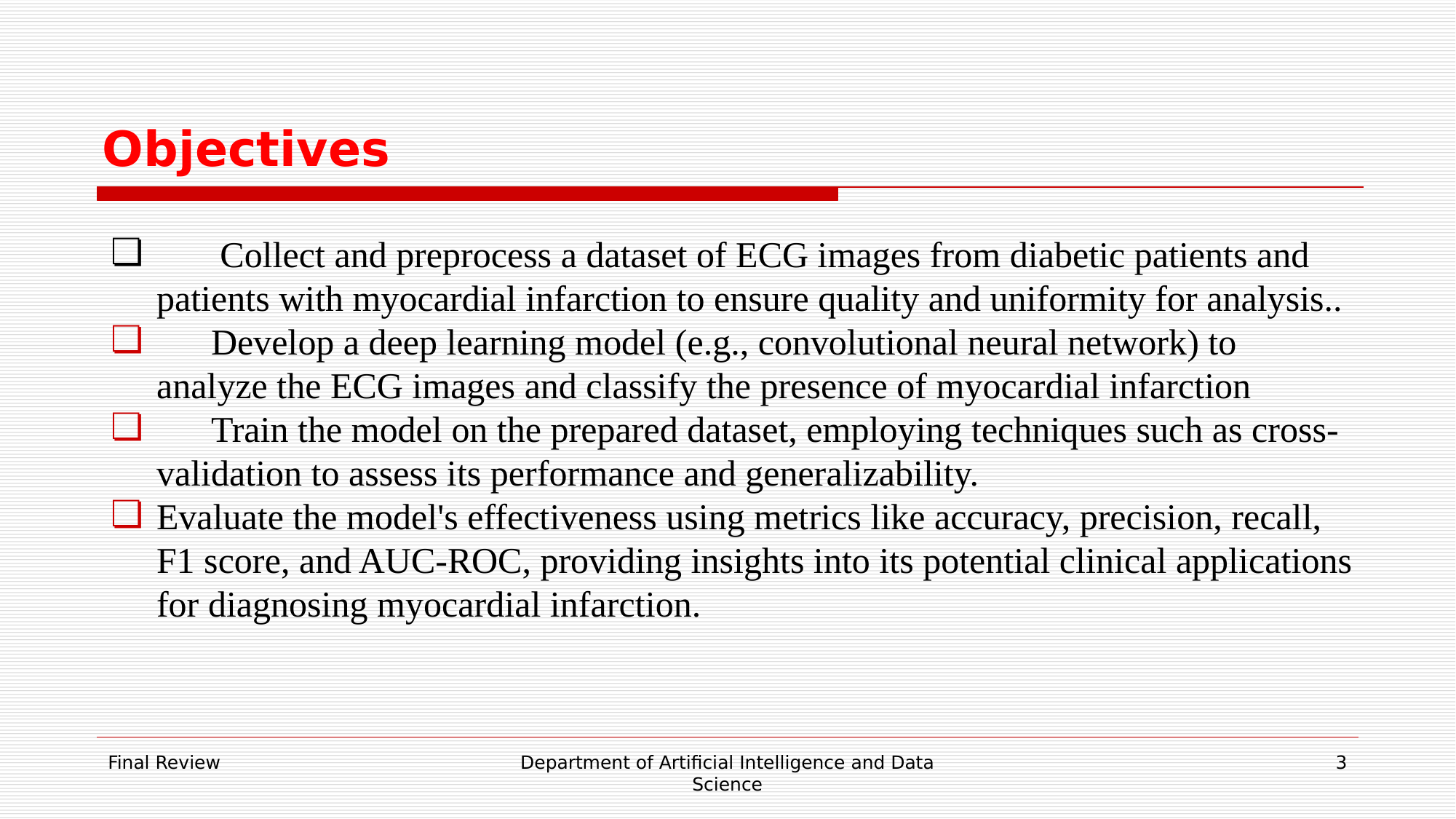

# Objectives

       Collect and preprocess a dataset of ECG images from diabetic patients and patients with myocardial infarction to ensure quality and uniformity for analysis..
      Develop a deep learning model (e.g., convolutional neural network) to analyze the ECG images and classify the presence of myocardial infarction
      Train the model on the prepared dataset, employing techniques such as cross-validation to assess its performance and generalizability.
Evaluate the model's effectiveness using metrics like accuracy, precision, recall, F1 score, and AUC-ROC, providing insights into its potential clinical applications for diagnosing myocardial infarction.
Final Review
Department of Artificial Intelligence and Data Science
3